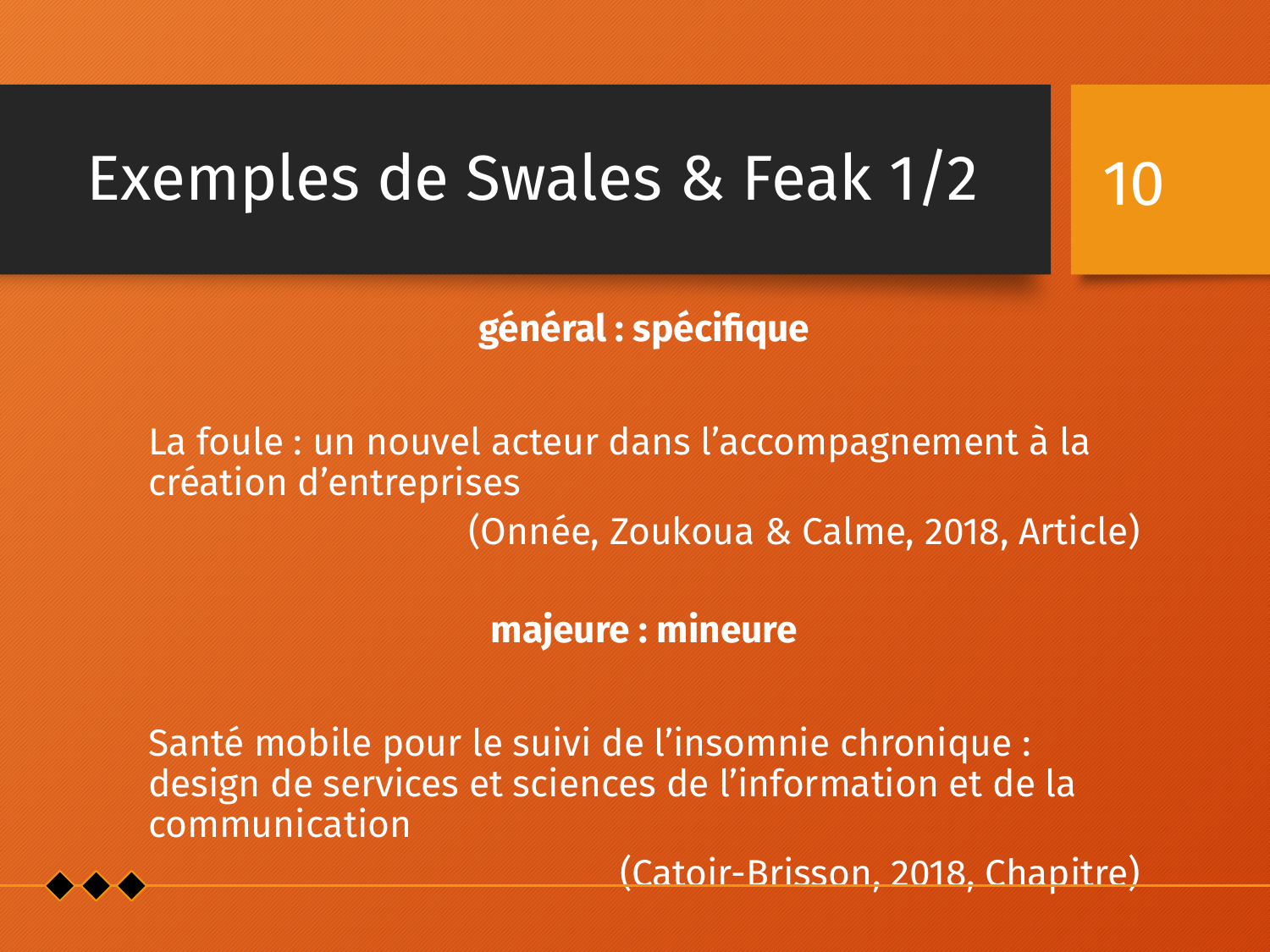

# Exemples de Swales & Feak 1/2
10
général : spécifique

La foule : un nouvel acteur dans l’accompagnement à la création d’entreprises
(Onnée, Zoukoua & Calme, 2018, Article)

majeure : mineure

Santé mobile pour le suivi de l’insomnie chronique : design de services et sciences de l’information et de la communication
(Catoir-Brisson, 2018, Chapitre)